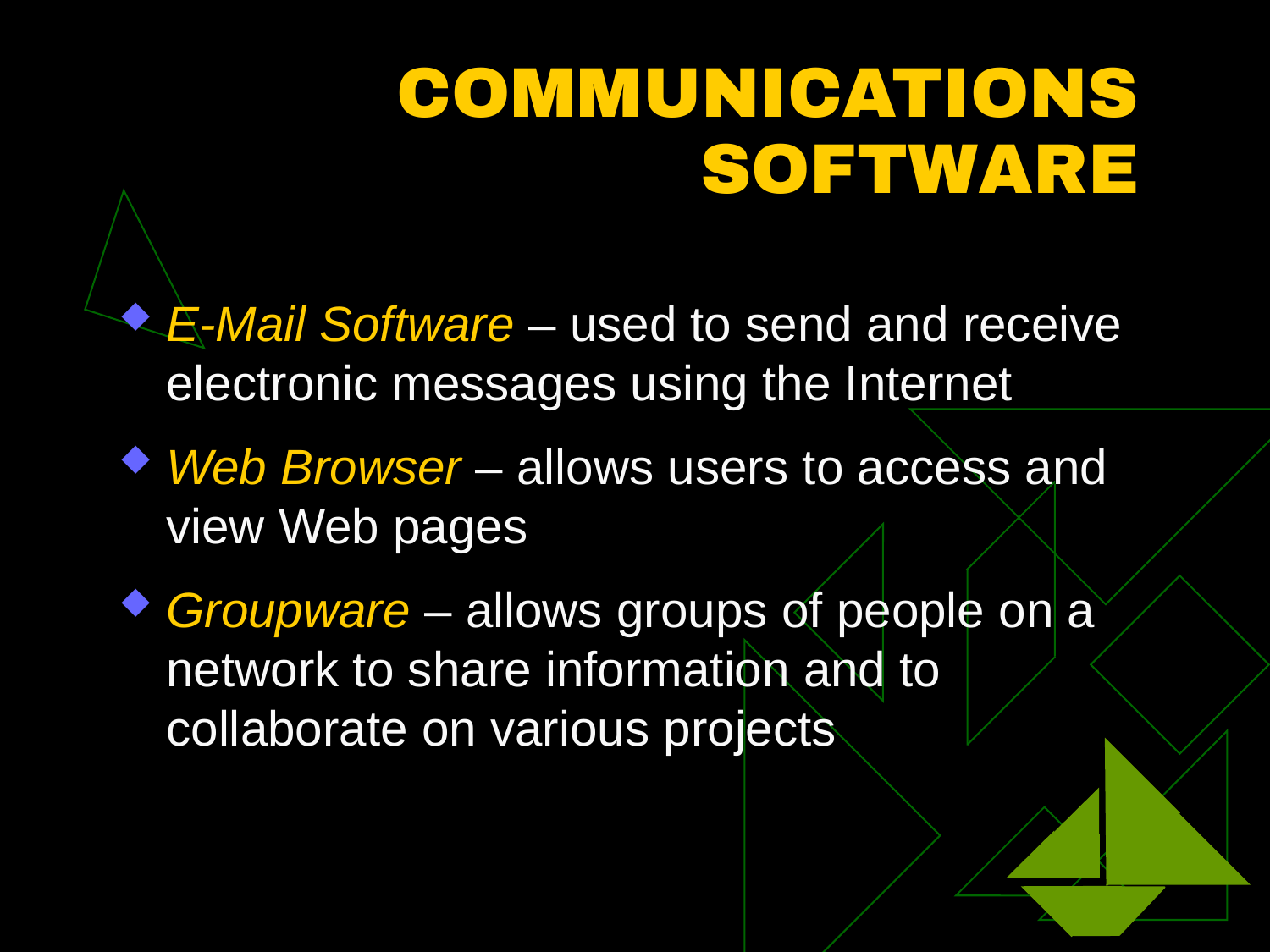

# COMMUNICATIONS SOFTWARE
E-Mail Software – used to send and receive electronic messages using the Internet
Web Browser – allows users to access and view Web pages
Groupware – allows groups of people on a network to share information and to collaborate on various projects